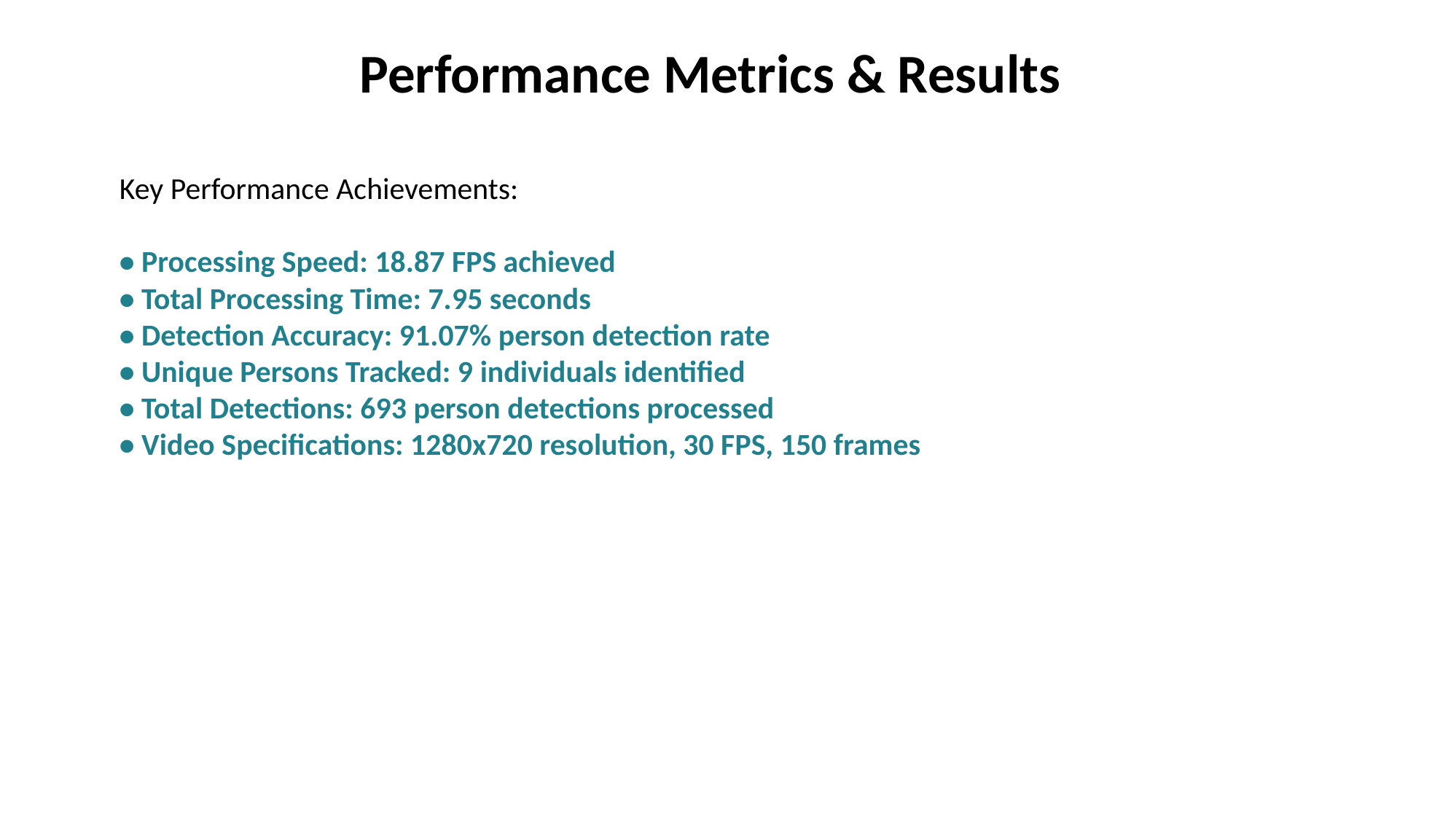

Performance Metrics & Results
Key Performance Achievements:

• Processing Speed: 18.87 FPS achieved
• Total Processing Time: 7.95 seconds
• Detection Accuracy: 91.07% person detection rate
• Unique Persons Tracked: 9 individuals identified
• Total Detections: 693 person detections processed
• Video Specifications: 1280x720 resolution, 30 FPS, 150 frames